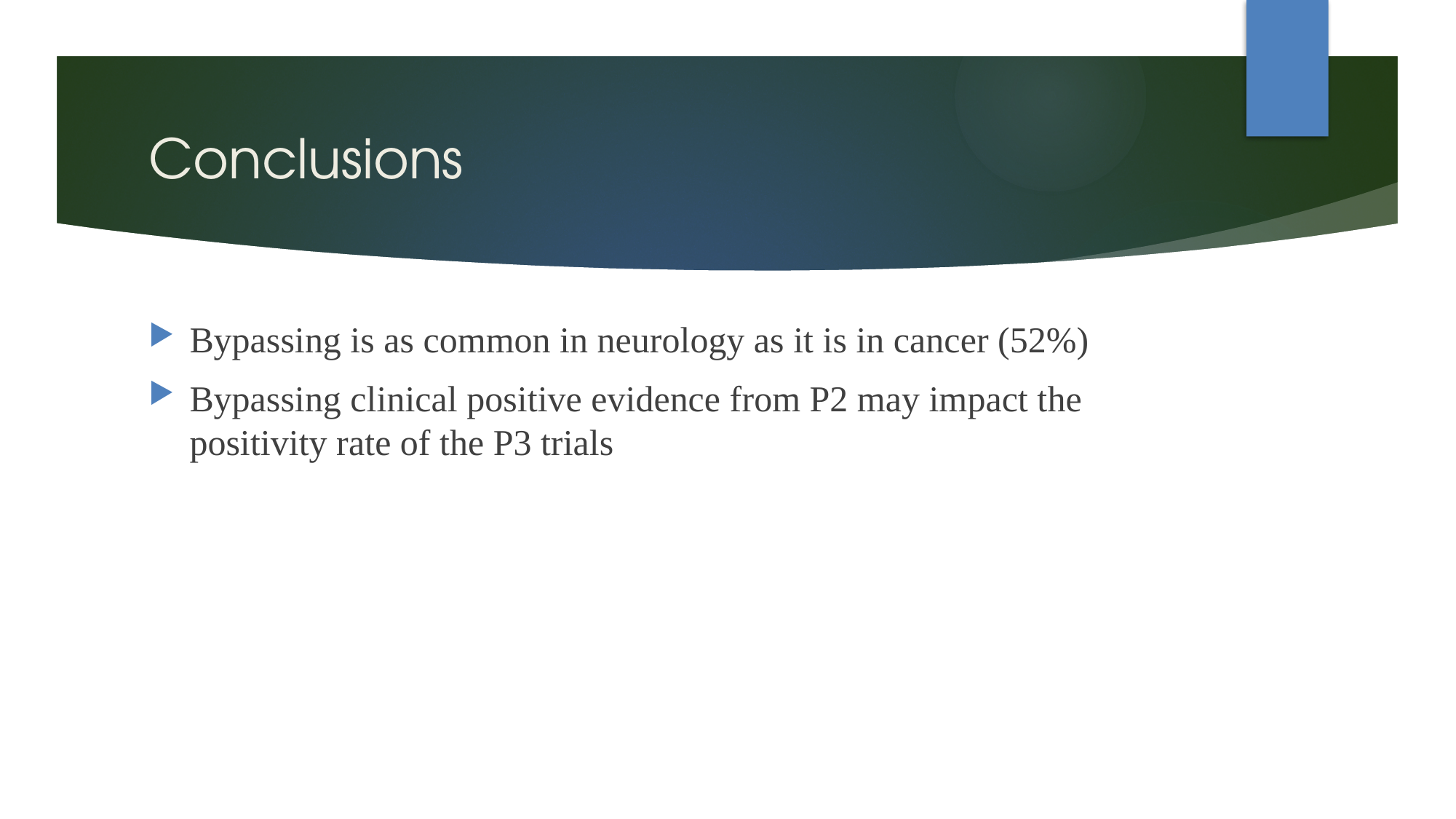

# Conclusions
Bypassing is as common in neurology as it is in cancer (52%)
Bypassing clinical positive evidence from P2 may impact the positivity rate of the P3 trials